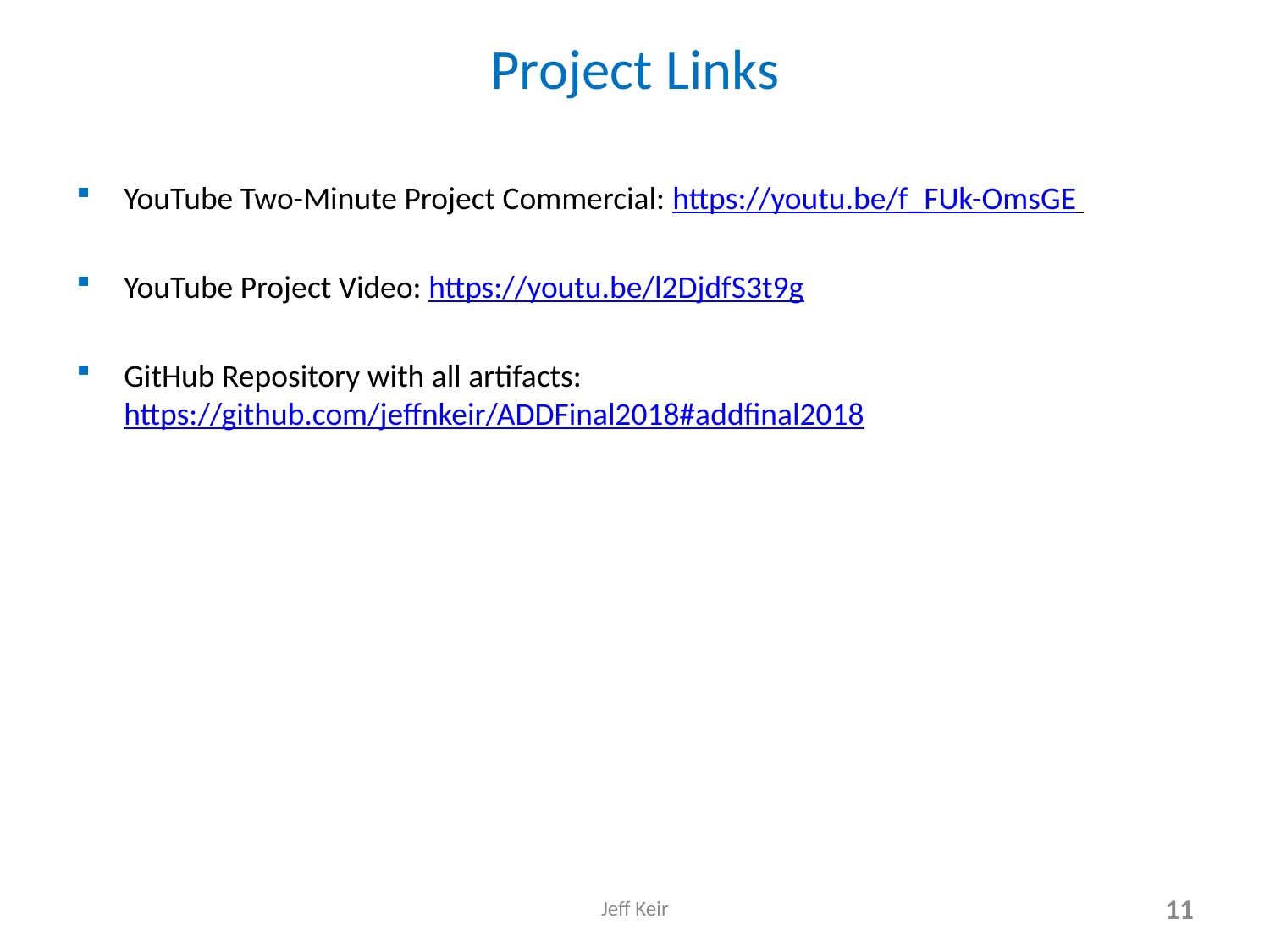

# Project Links

YouTube Two-Minute Project Commercial: https://youtu.be/f_FUk-OmsGE

YouTube Project Video: https://youtu.be/l2DjdfS3t9g

GitHub Repository with all artifacts: https://github.com/jeffnkeir/ADDFinal2018#addfinal2018

Jeff Keir
11